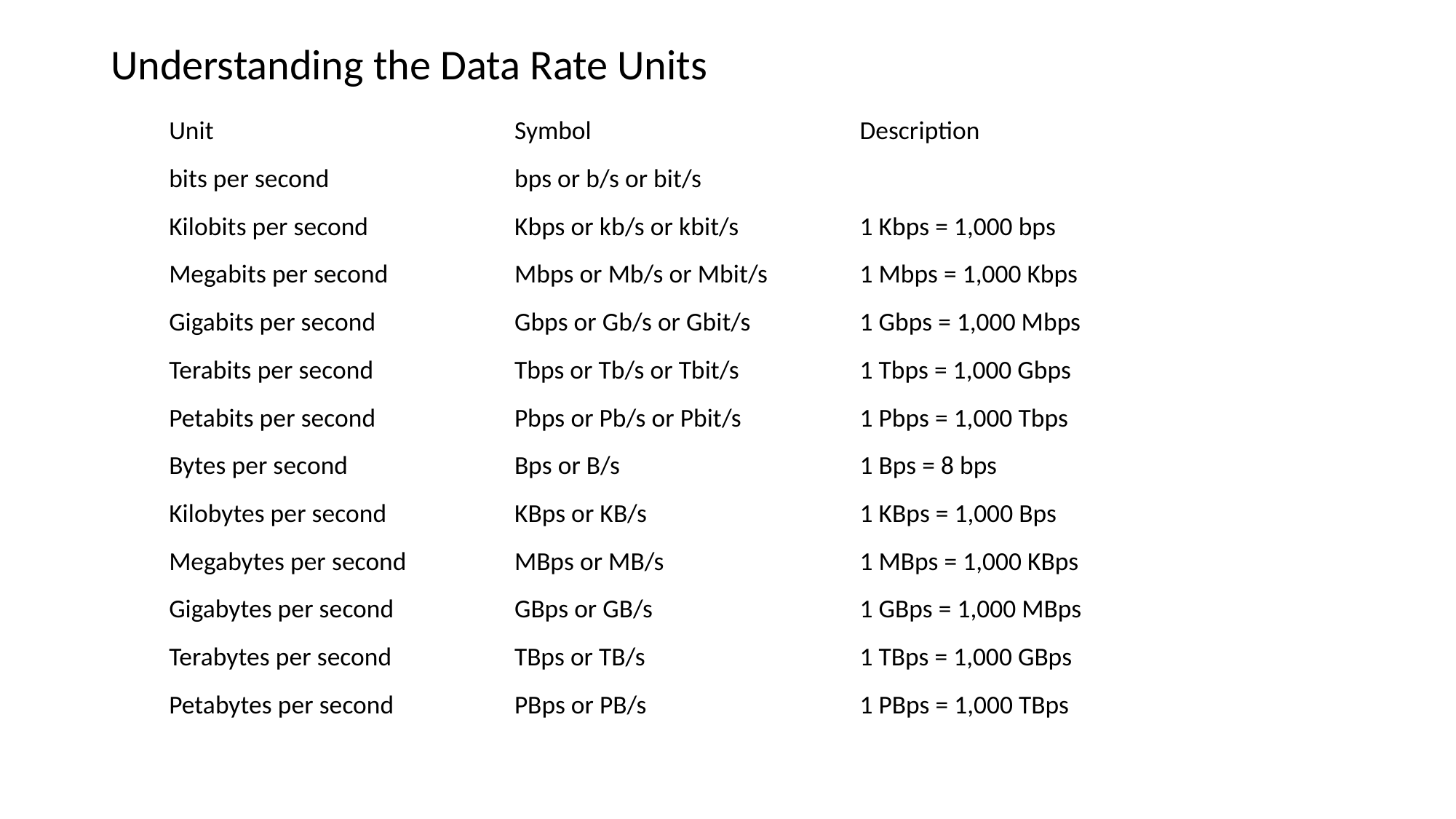

# Understanding the Data Rate Units
| Unit | Symbol | Description |
| --- | --- | --- |
| bits per second | bps or b/s or bit/s |  |
| Kilobits per second | Kbps or kb/s or kbit/s | 1 Kbps = 1,000 bps |
| Megabits per second | Mbps or Mb/s or Mbit/s | 1 Mbps = 1,000 Kbps |
| Gigabits per second | Gbps or Gb/s or Gbit/s | 1 Gbps = 1,000 Mbps |
| Terabits per second | Tbps or Tb/s or Tbit/s | 1 Tbps = 1,000 Gbps |
| Petabits per second | Pbps or Pb/s or Pbit/s | 1 Pbps = 1,000 Tbps |
| Bytes per second | Bps or B/s | 1 Bps = 8 bps |
| Kilobytes per second | KBps or KB/s | 1 KBps = 1,000 Bps |
| Megabytes per second | MBps or MB/s | 1 MBps = 1,000 KBps |
| Gigabytes per second | GBps or GB/s | 1 GBps = 1,000 MBps |
| Terabytes per second | TBps or TB/s | 1 TBps = 1,000 GBps |
| Petabytes per second | PBps or PB/s | 1 PBps = 1,000 TBps |